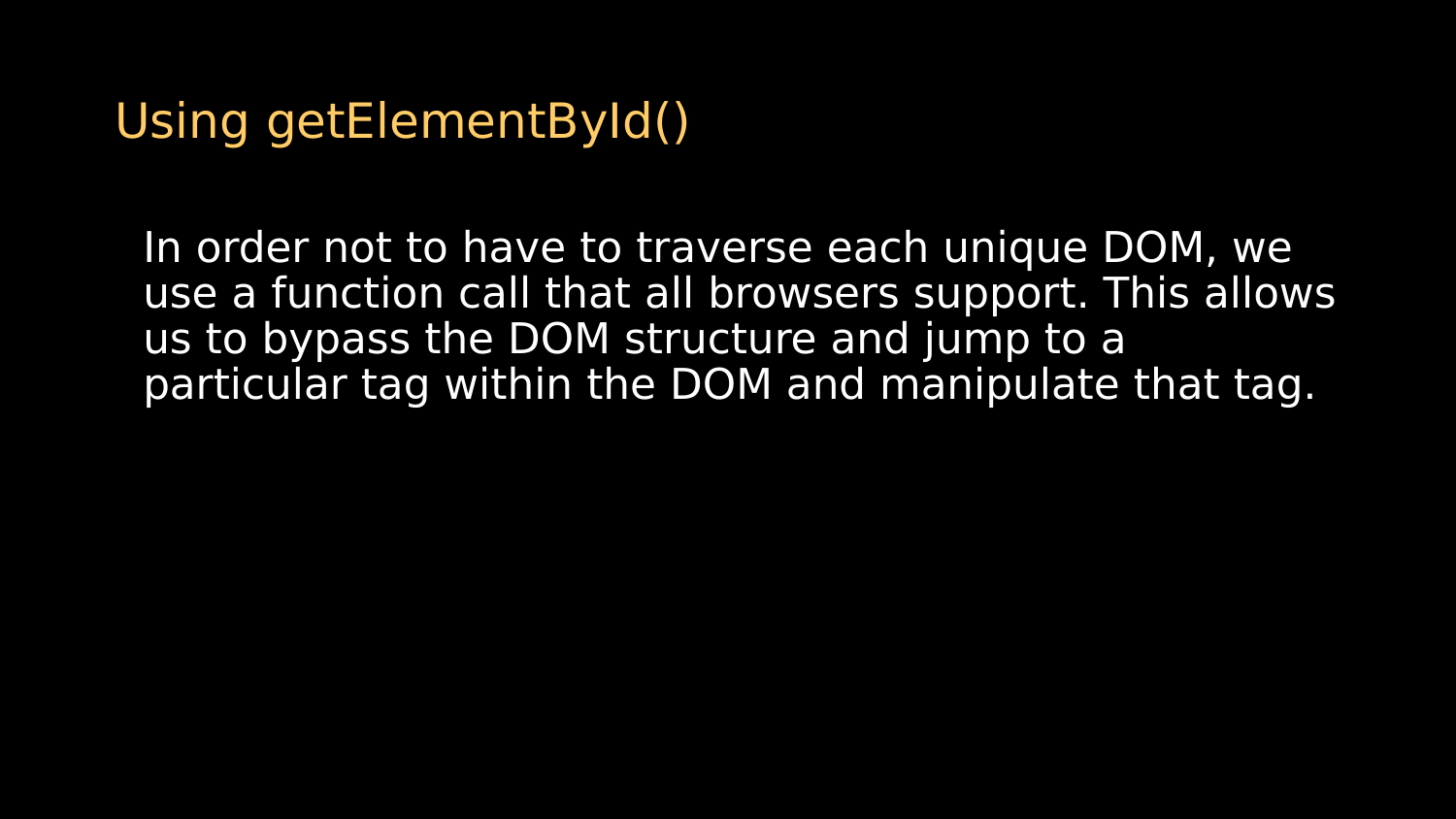

# Using getElementById()
In order not to have to traverse each unique DOM, we use a function call that all browsers support. This allows us to bypass the DOM structure and jump to a particular tag within the DOM and manipulate that tag.